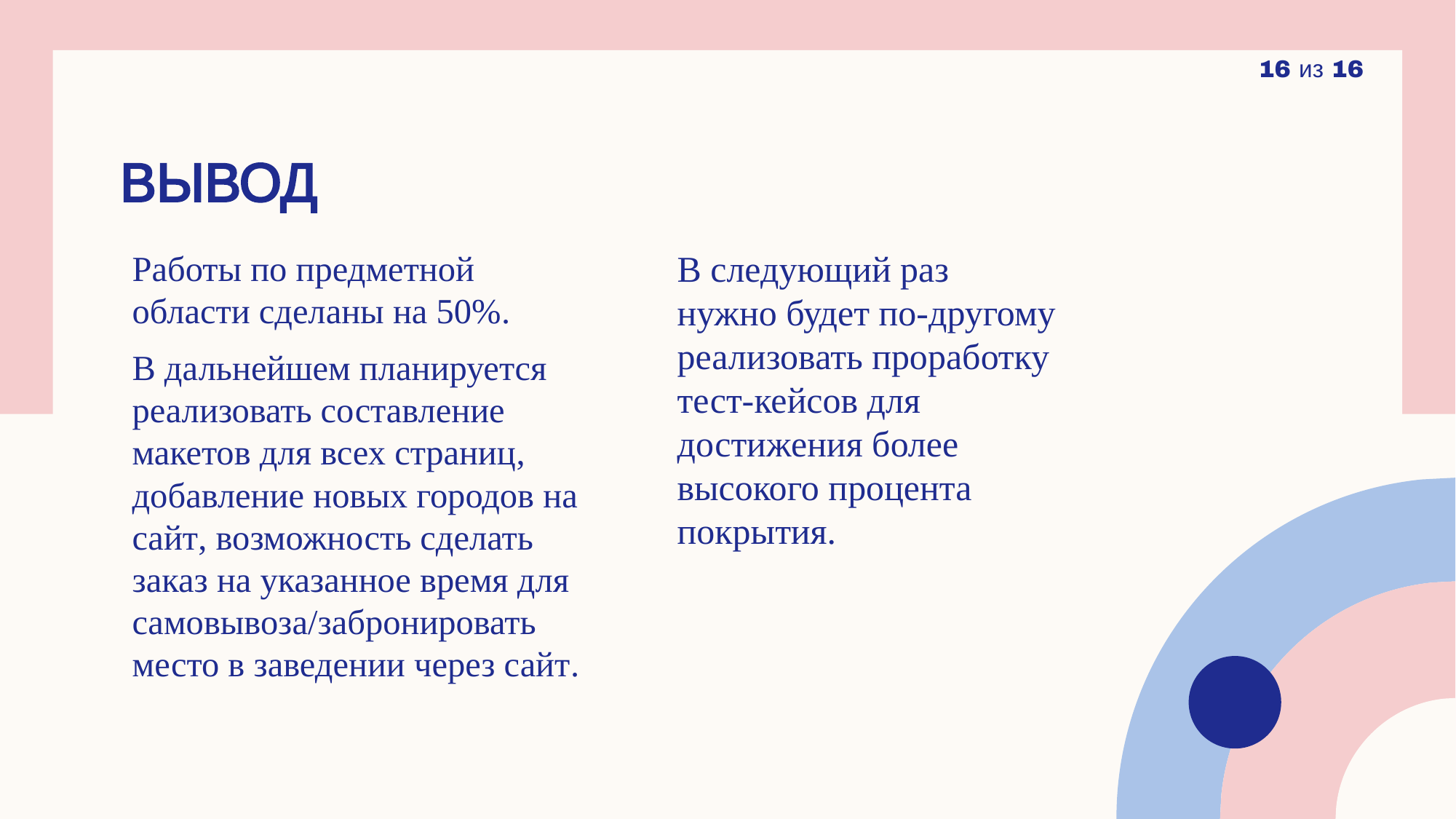

16 из 16
# Вывод
Работы по предметной области сделаны на 50%.
В дальнейшем планируется реализовать составление макетов для всех страниц, добавление новых городов на сайт, возможность сделать заказ на указанное время для самовывоза/забронировать место в заведении через сайт.

В следующий раз нужно будет по-другому реализовать проработку тест-кейсов для достижения более высокого процента покрытия.